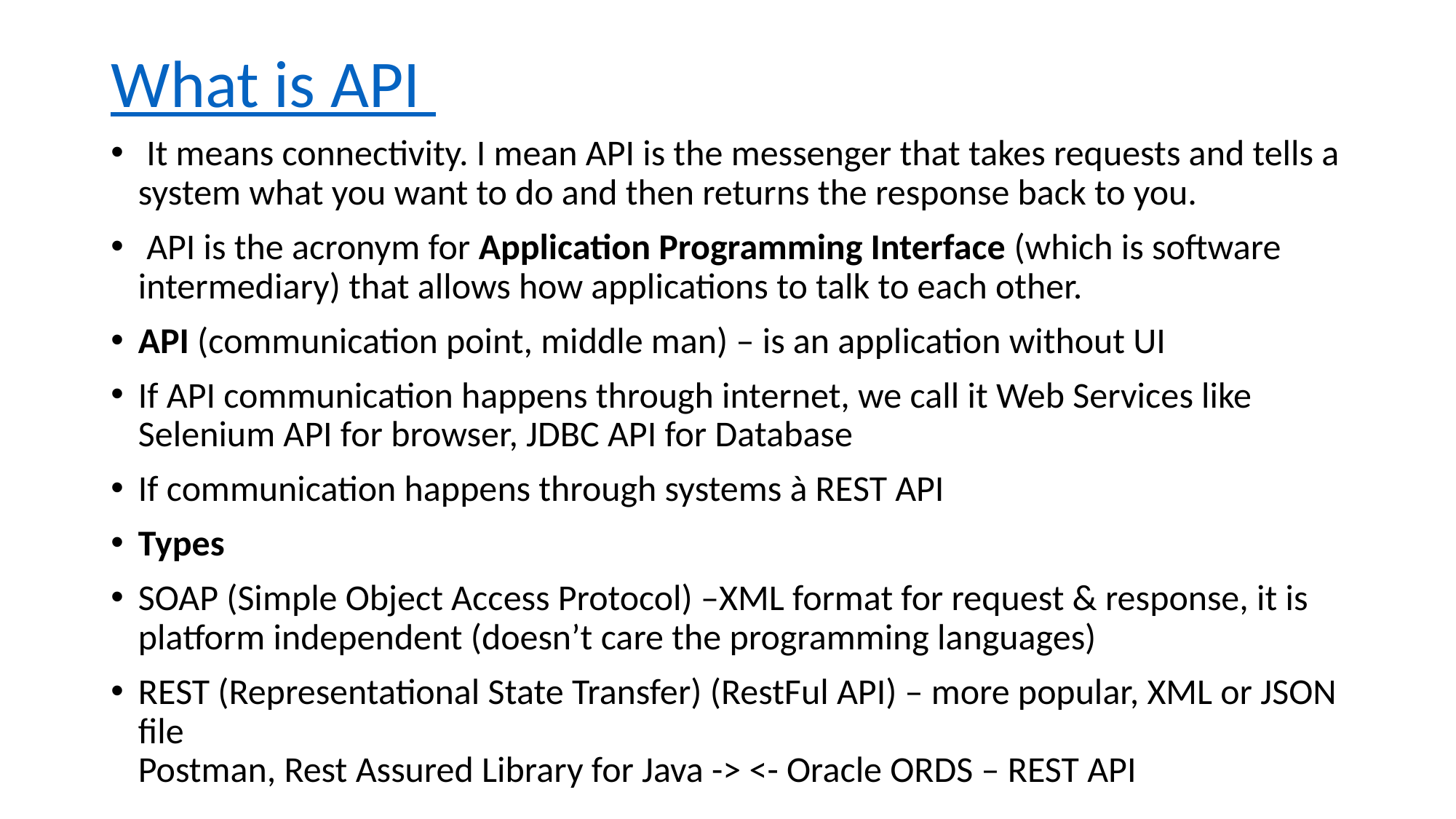

# What is API
 It means connectivity. I mean API is the messenger that takes requests and tells a system what you want to do and then returns the response back to you.
 API is the acronym for Application Programming Interface (which is software intermediary) that allows how applications to talk to each other.
API (communication point, middle man) – is an application without UI
If API communication happens through internet, we call it Web Services like Selenium API for browser, JDBC API for Database
If communication happens through systems à REST API
Types
SOAP (Simple Object Access Protocol) –XML format for request & response, it is platform independent (doesn’t care the programming languages)
REST (Representational State Transfer) (RestFul API) – more popular, XML or JSON file
Postman, Rest Assured Library for Java -> <- Oracle ORDS – REST API